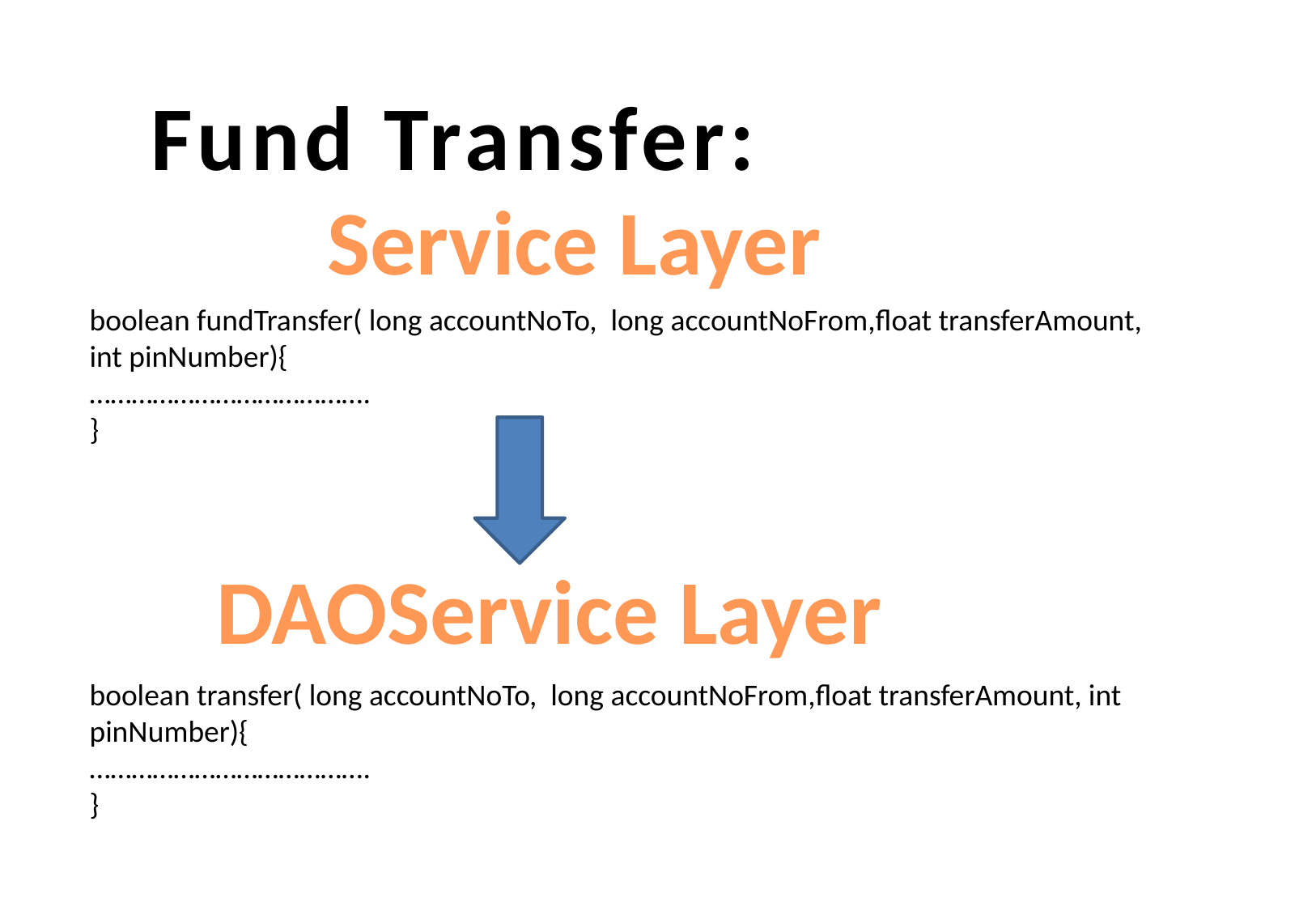

Fund Transfer:
Service Layer
boolean fundTransfer( long accountNoTo,  long accountNoFrom,float transferAmount, int pinNumber){
………………………………….
}

DAOService Layer
boolean transfer( long accountNoTo,  long accountNoFrom,float transferAmount, int pinNumber){
………………………………….
}